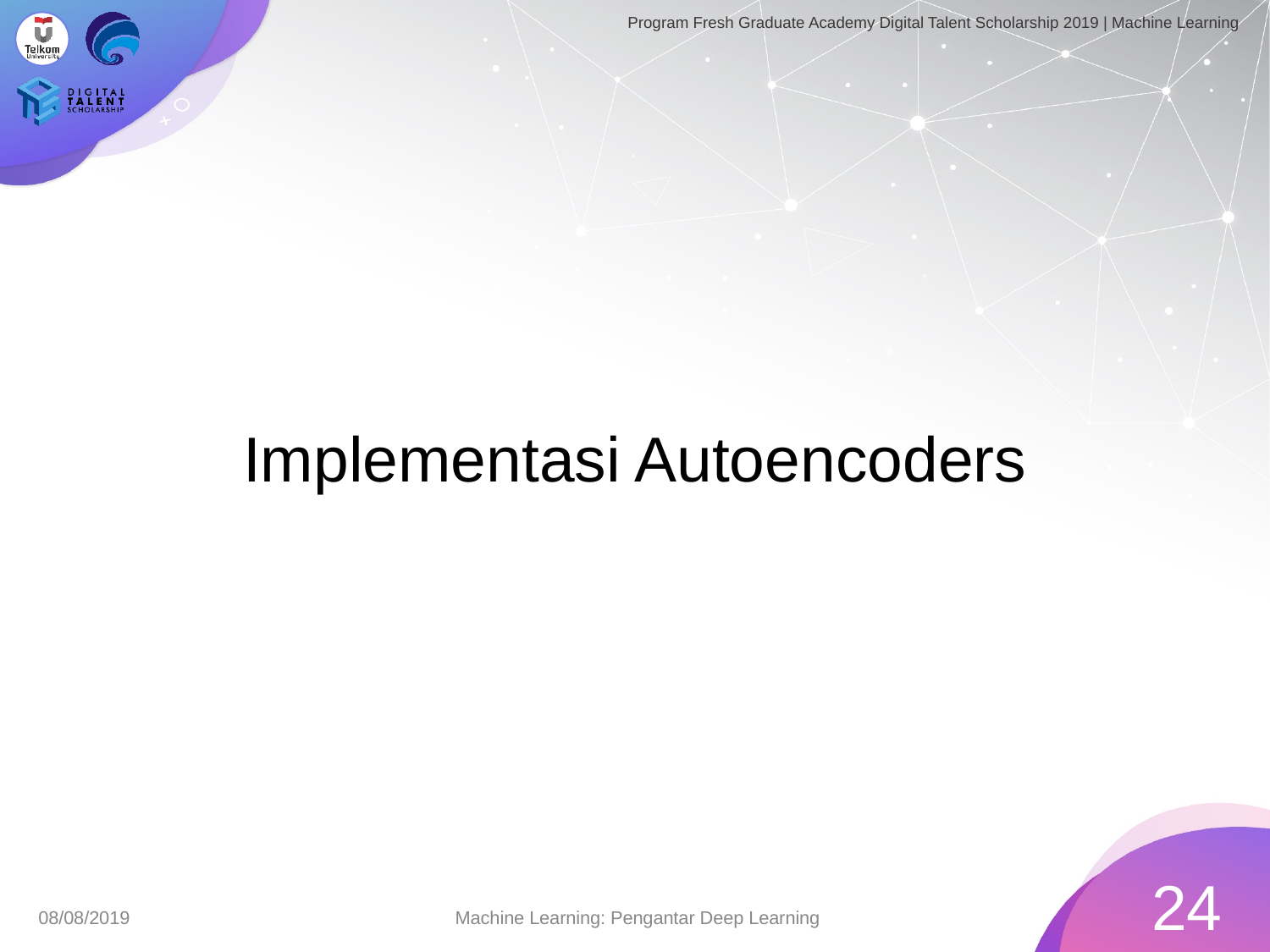

# Implementasi Autoencoders
24
Machine Learning: Pengantar Deep Learning
08/08/2019